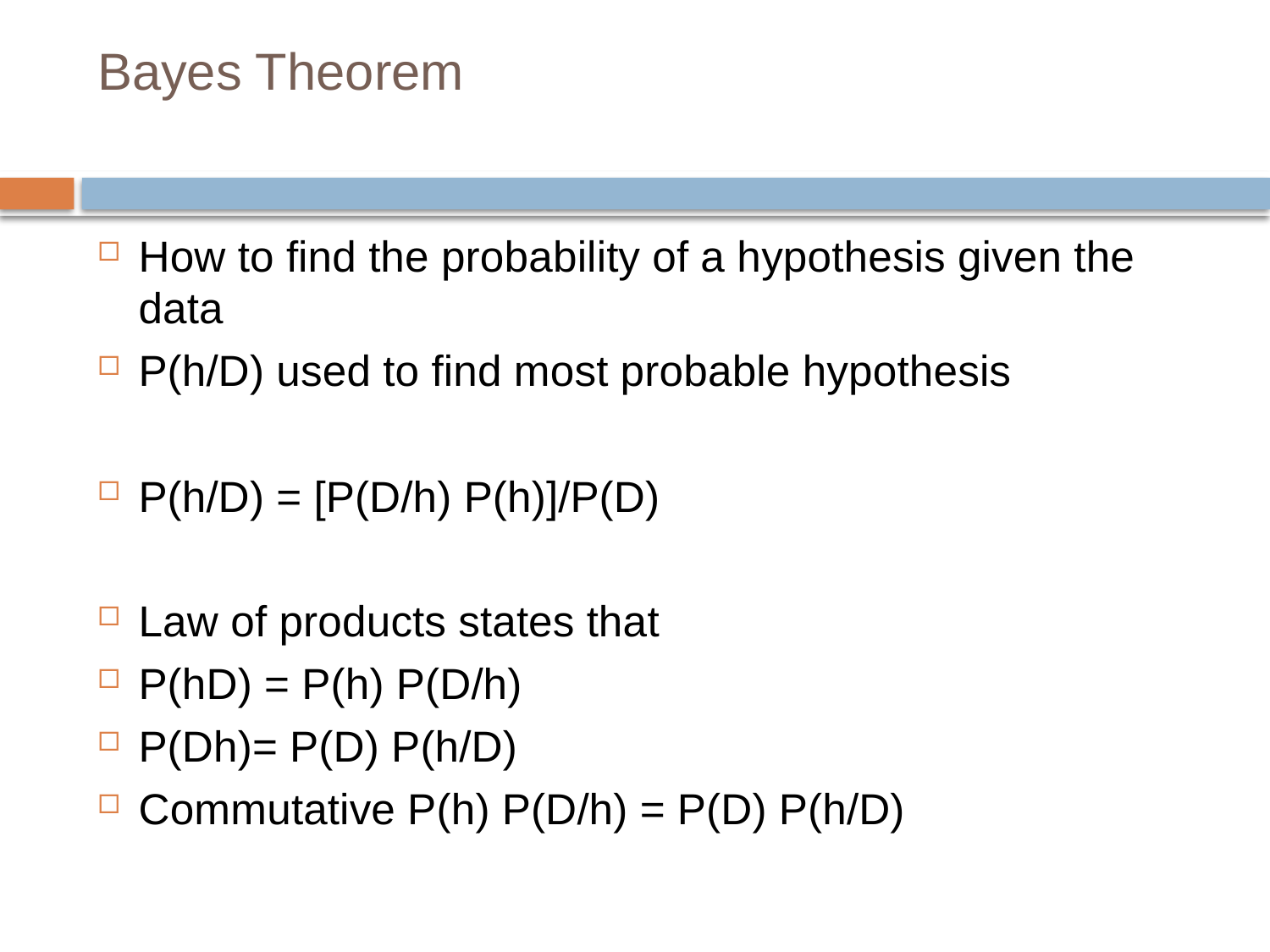

# Bayes Theorem
How to find the probability of a hypothesis given the data
P(h/D) used to find most probable hypothesis

P(h/D) = [P(D/h) P(h)]/P(D)

Law of products states that
P(hD) = P(h) P(D/h)
P(Dh)= P(D) P(h/D)
Commutative P(h) P(D/h) = P(D) P(h/D)